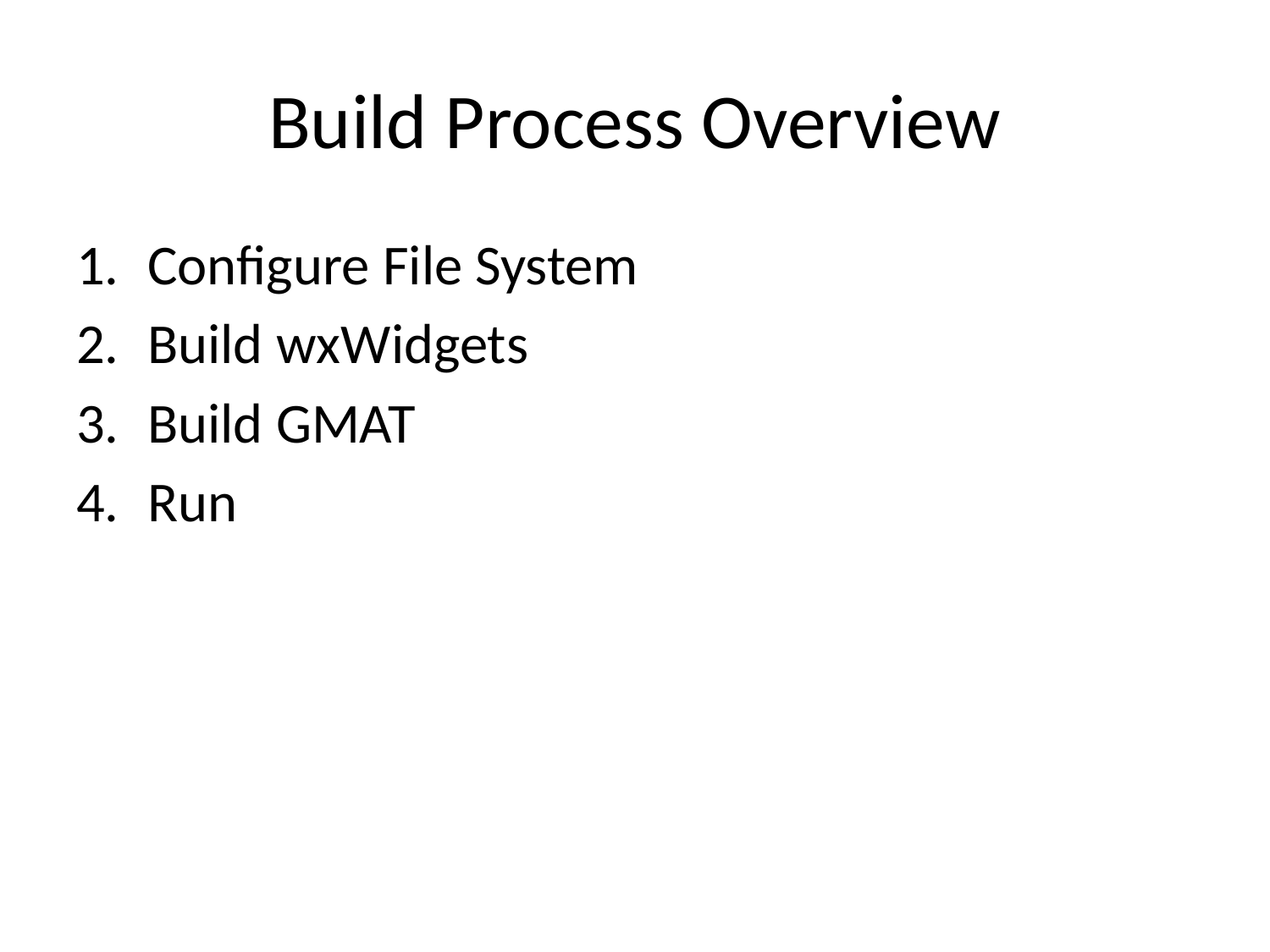

# Build Process Overview
Configure File System
Build wxWidgets
Build GMAT
Run